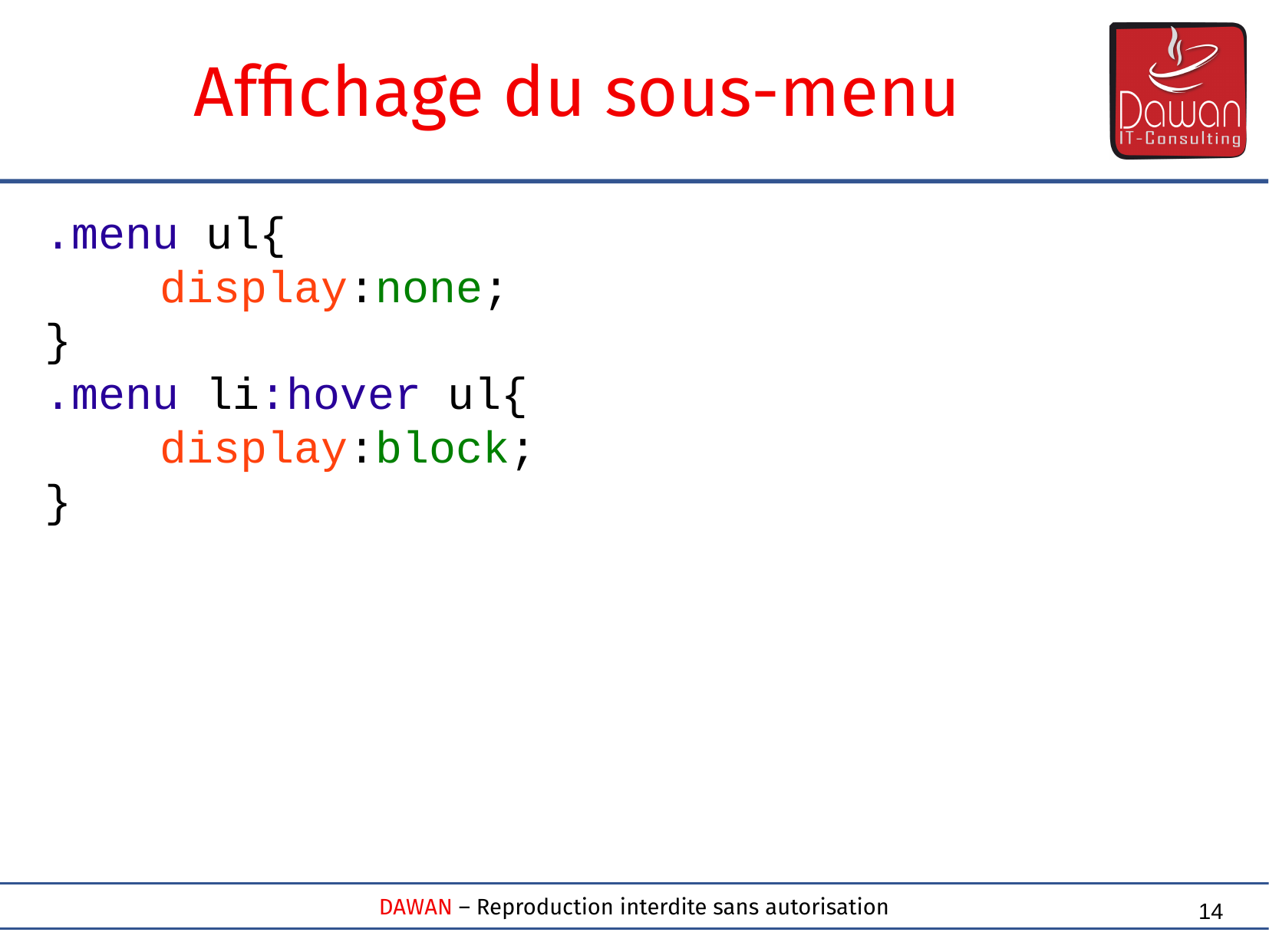

Affichage du sous-menu
.menu ul{
	display:none;
}
.menu li:hover ul{
	display:block;
}

14